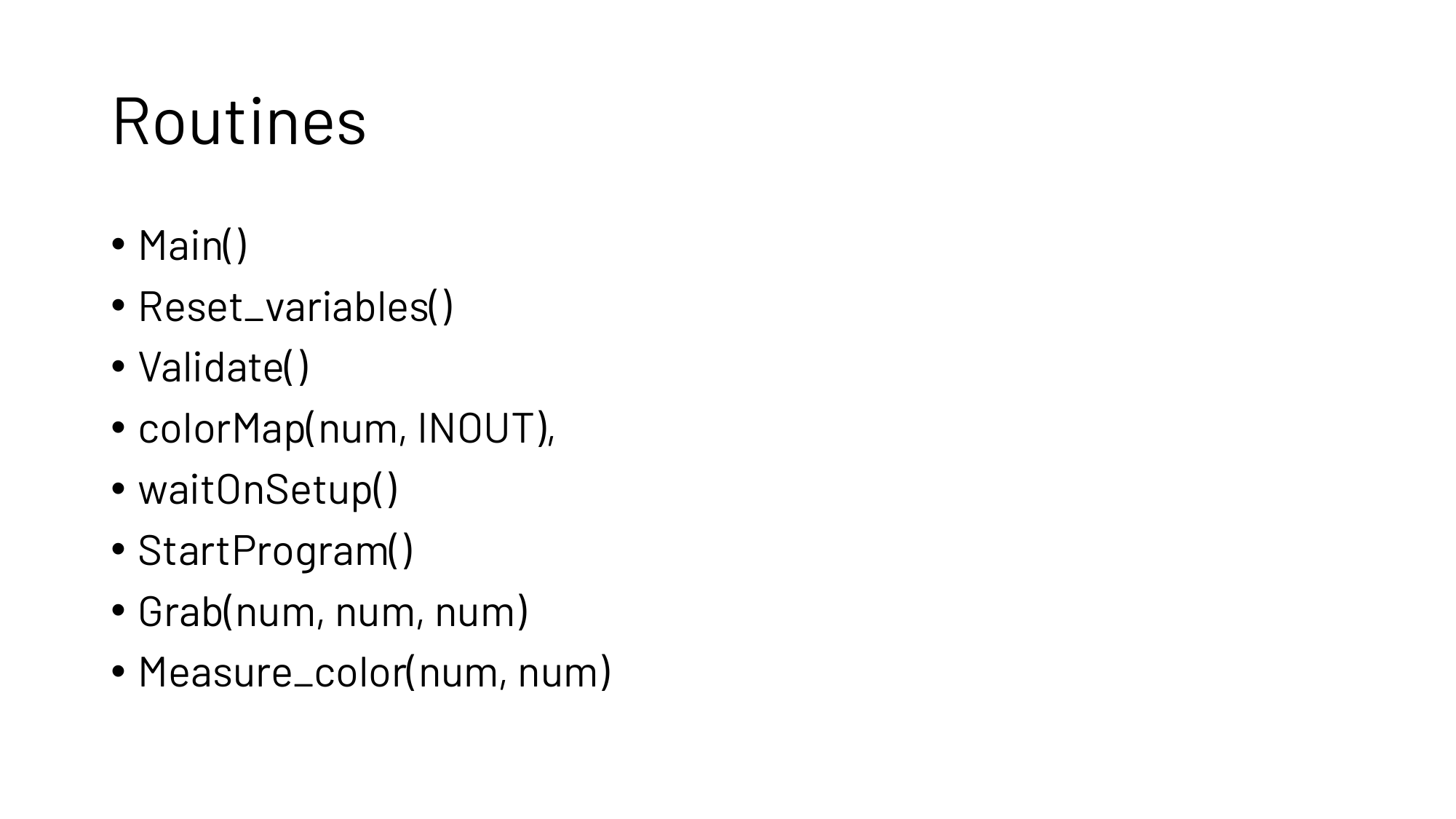

# Routines
Main()
Reset_variables()
Validate()
colorMap(num, INOUT),
waitOnSetup()
StartProgram()
Grab(num, num, num)
Measure_color(num, num)